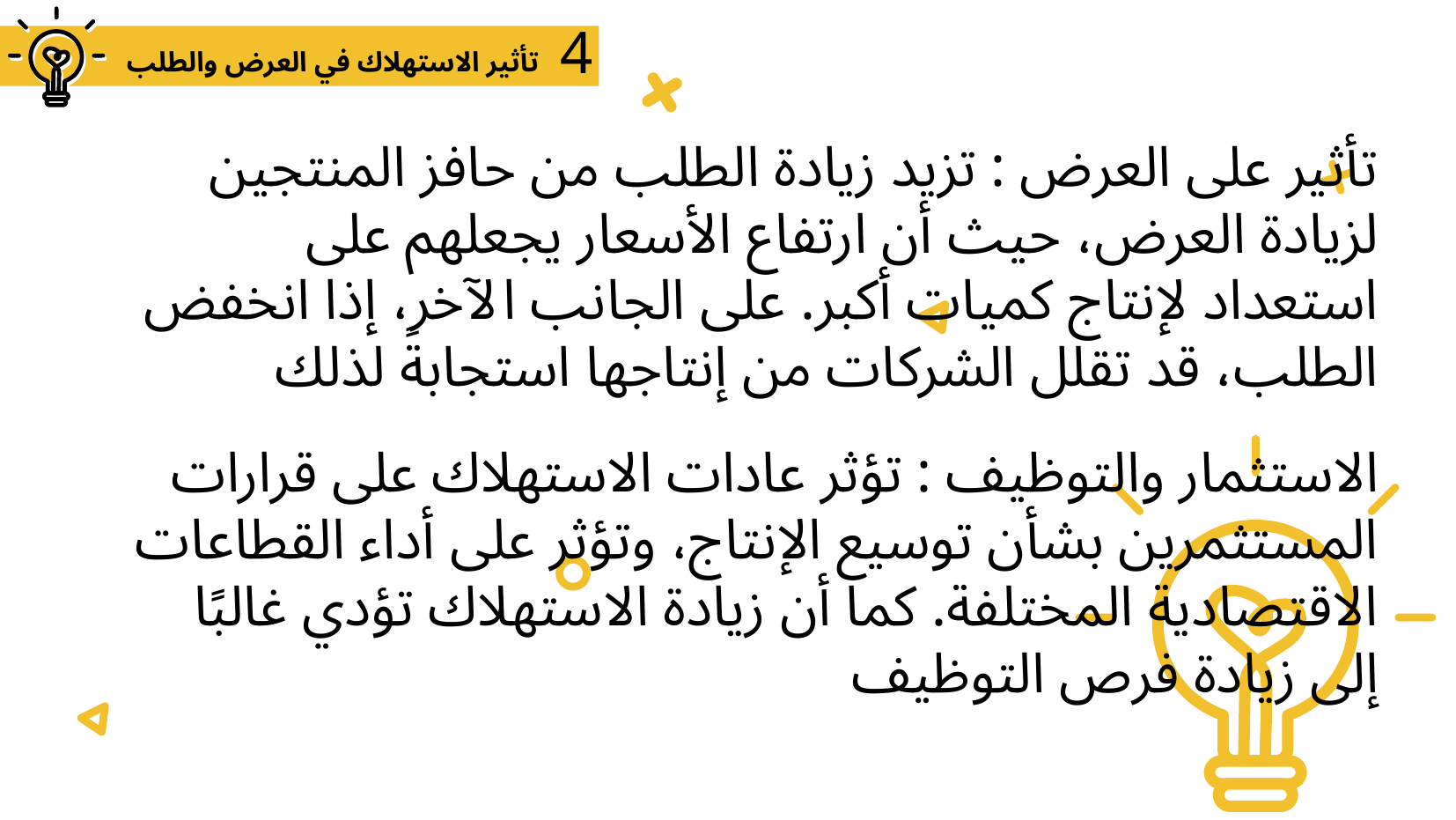

4
تأثير الاستهلاك في العرض والطلب
# تأثير على العرض : تزيد زيادة الطلب من حافز المنتجين لزيادة العرض، حيث أن ارتفاع الأسعار يجعلهم على استعداد لإنتاج كميات أكبر. على الجانب الآخر، إذا انخفض الطلب، قد تقلل الشركات من إنتاجها استجابةً لذلك
الاستثمار والتوظيف : تؤثر عادات الاستهلاك على قرارات المستثمرين بشأن توسيع الإنتاج، وتؤثر على أداء القطاعات الاقتصادية المختلفة. كما أن زيادة الاستهلاك تؤدي غالبًا إلى زيادة فرص التوظيف